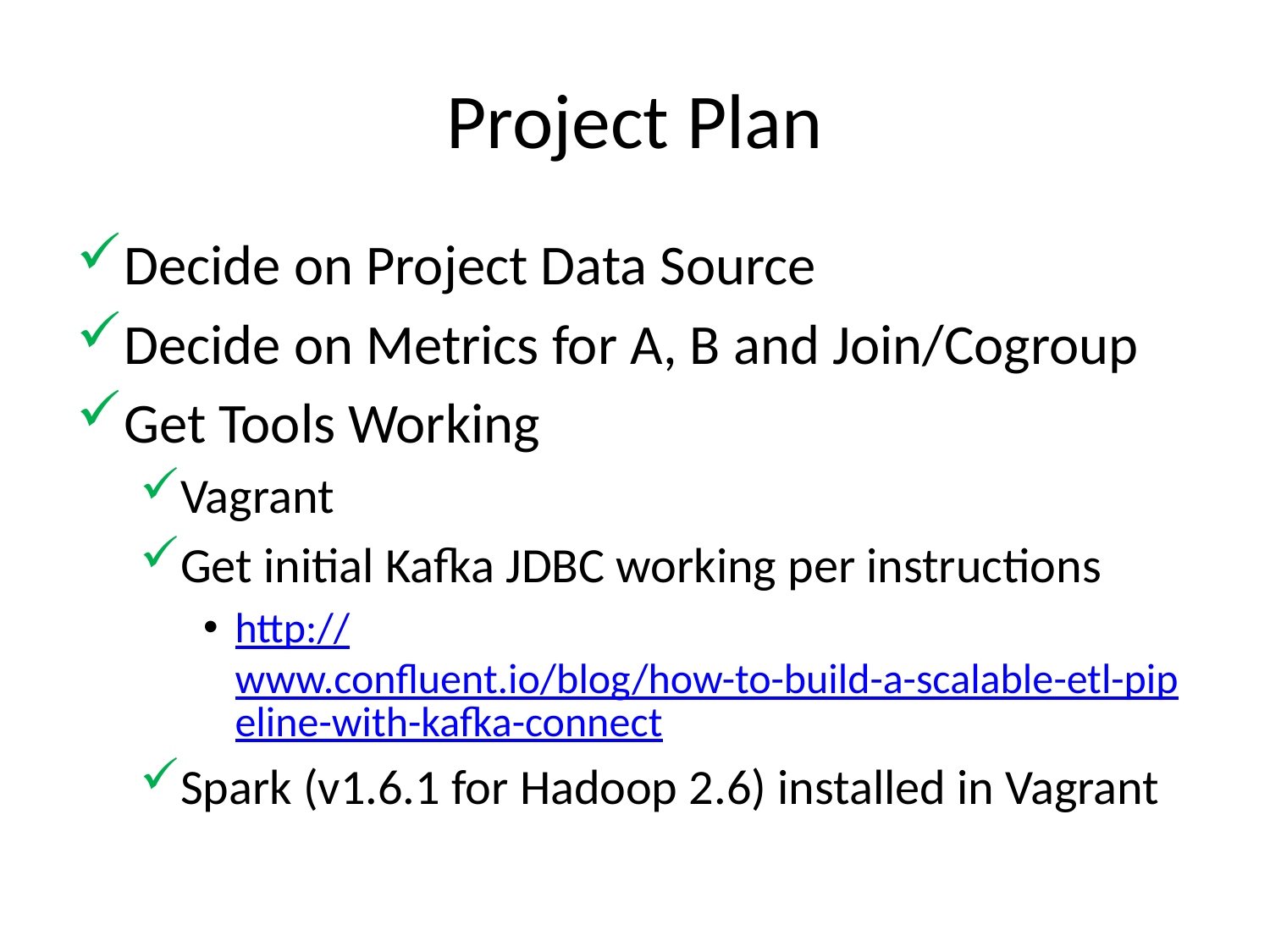

# Project Plan
Decide on Project Data Source
Decide on Metrics for A, B and Join/Cogroup
Get Tools Working
Vagrant
Get initial Kafka JDBC working per instructions
http://www.confluent.io/blog/how-to-build-a-scalable-etl-pipeline-with-kafka-connect
Spark (v1.6.1 for Hadoop 2.6) installed in Vagrant